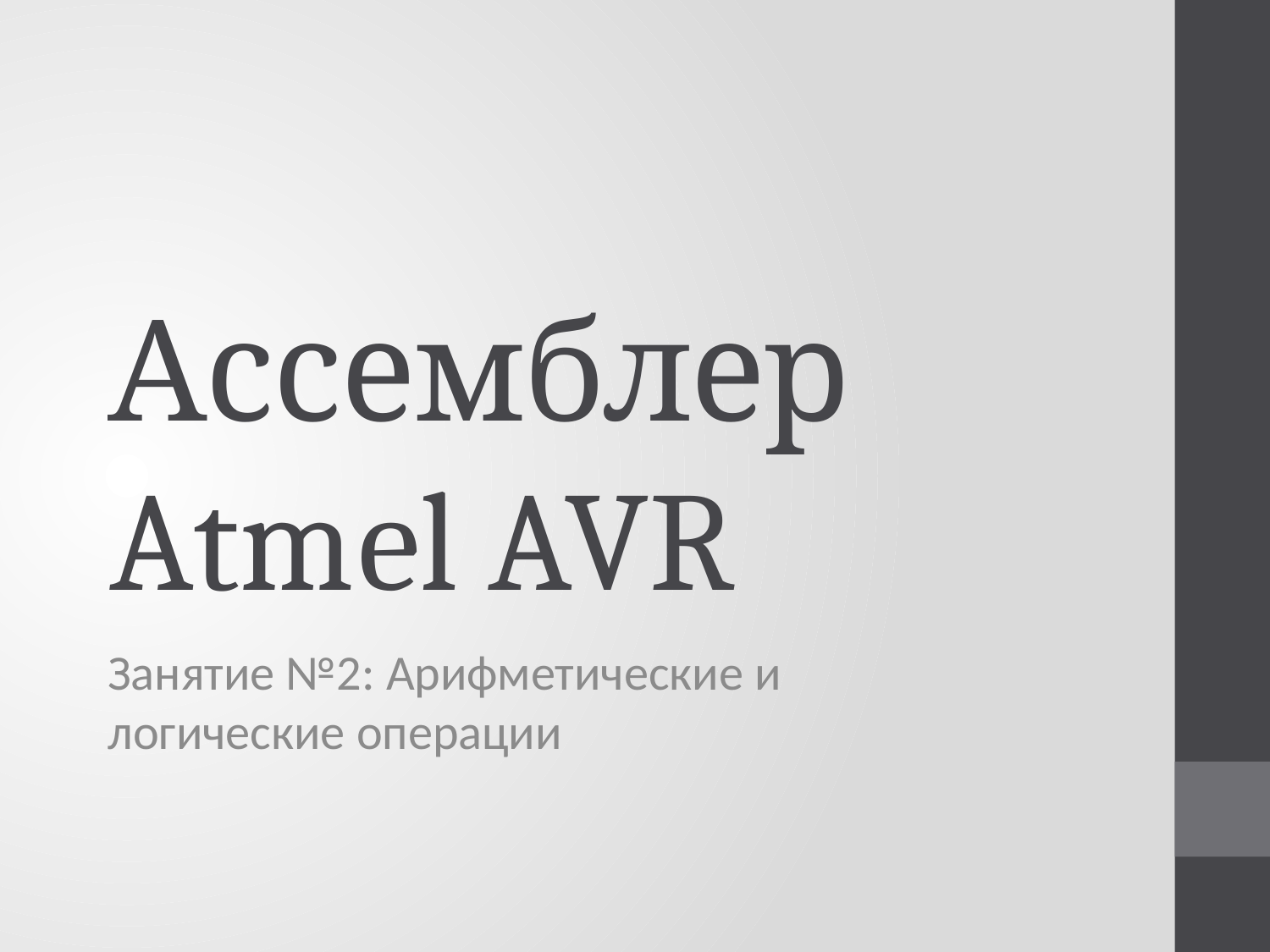

# Ассемблер Atmel AVR
Занятие №2: Арифметические и логические операции